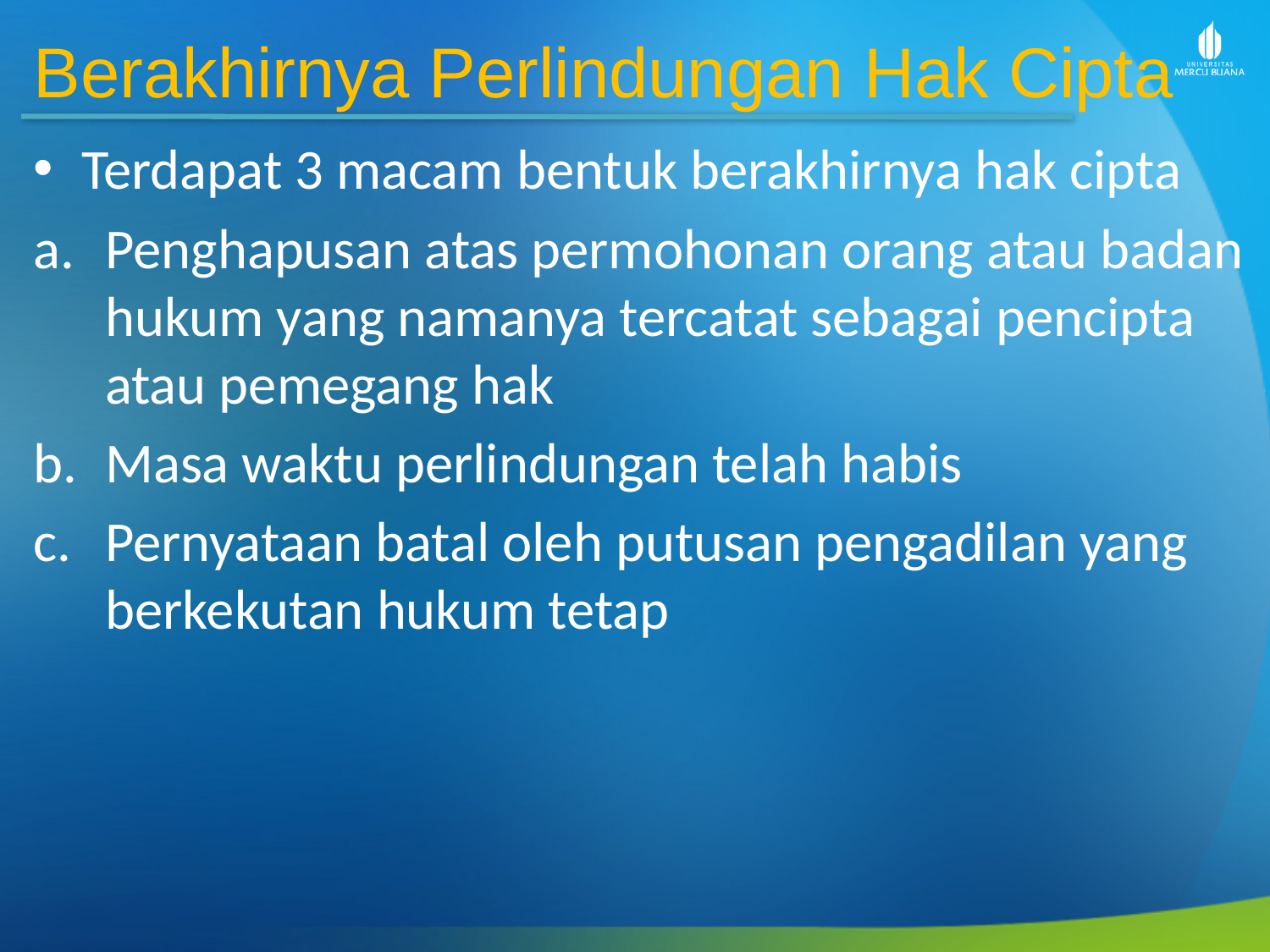

Berakhirnya Perlindungan Hak Cipta
Terdapat 3 macam bentuk berakhirnya hak cipta
Penghapusan atas permohonan orang atau badan hukum yang namanya tercatat sebagai pencipta atau pemegang hak
Masa waktu perlindungan telah habis
Pernyataan batal oleh putusan pengadilan yang berkekutan hukum tetap